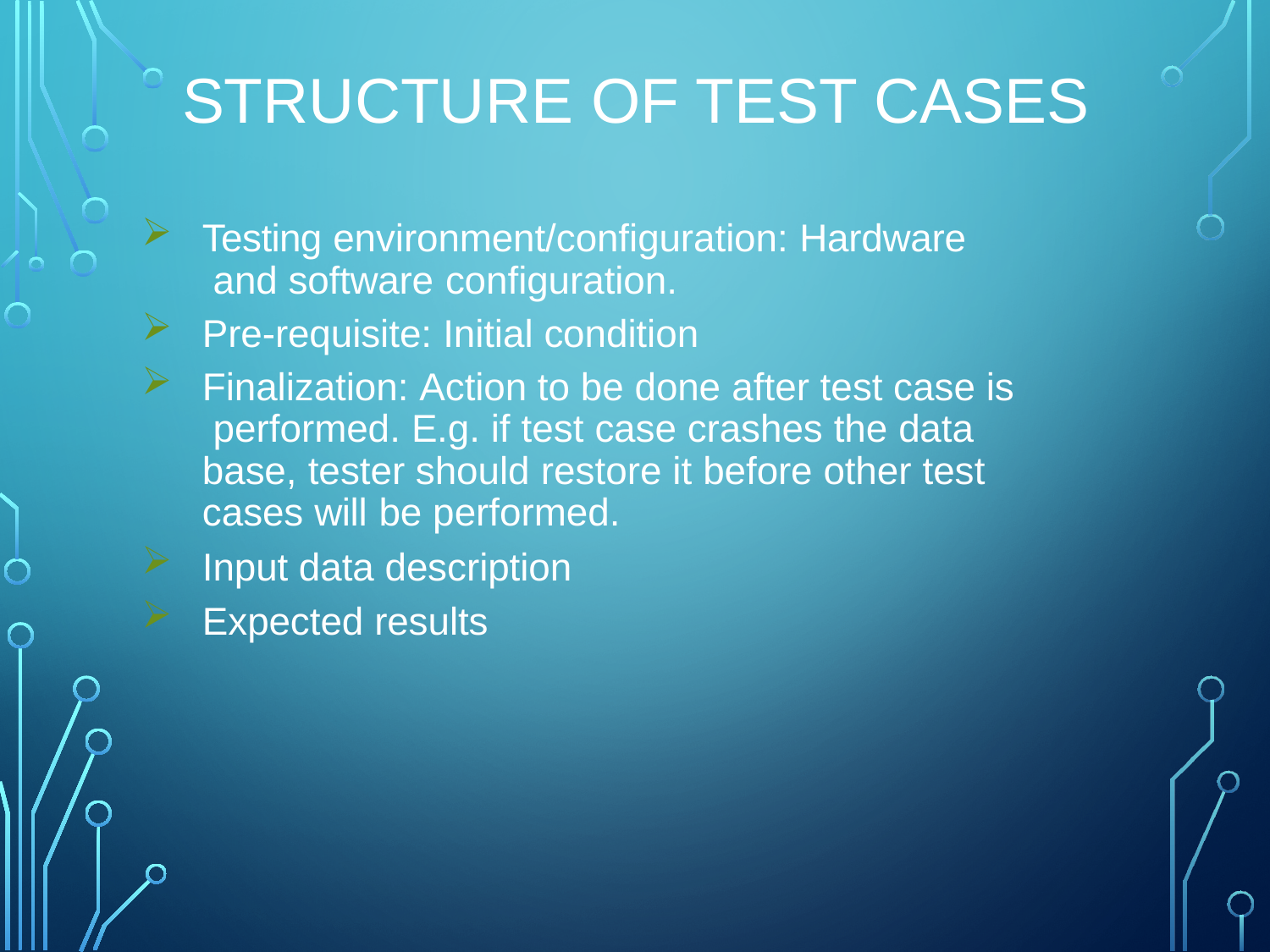

Structure of test cases
Testing environment/configuration: Hardware  and software configuration.
Pre-requisite: Initial condition
Finalization: Action to be done after test case is  performed. E.g. if test case crashes the data  base, tester should restore it before other test  cases will be performed.
Input data description
Expected results